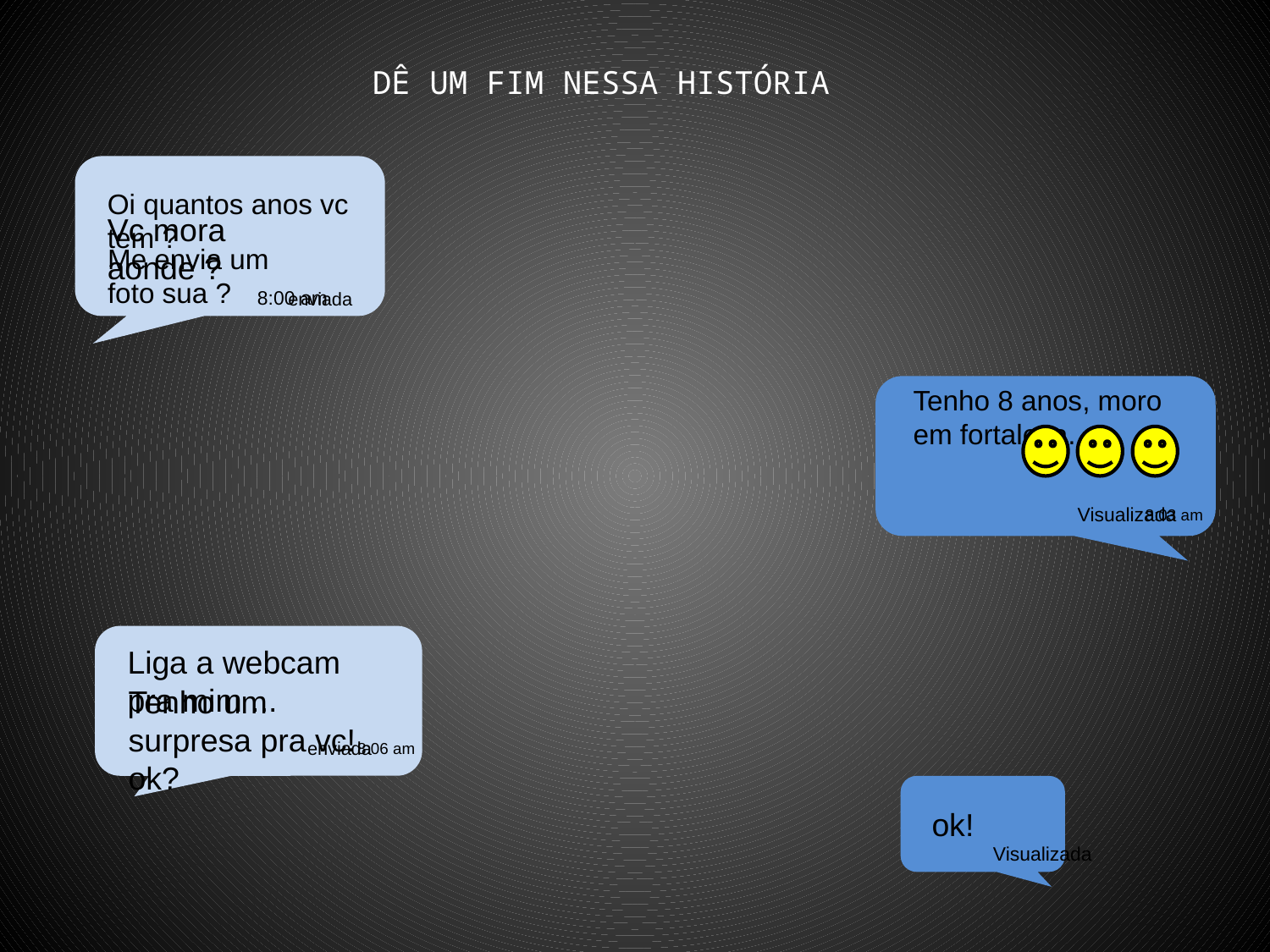

DÊ UM FIM NESSA HISTÓRIA

Oi quantos anos vc tem ?
Vc mora aonde ?
Me envia um foto sua ?
8:00 am
enviada

Tenho 8 anos, moro em fortaleza...

Visualizada
8:03 am

Liga a webcam pra mim ...
Tenho um surpresa pra vc! ok?
enviada
8:06 am

ok!
Visualizada